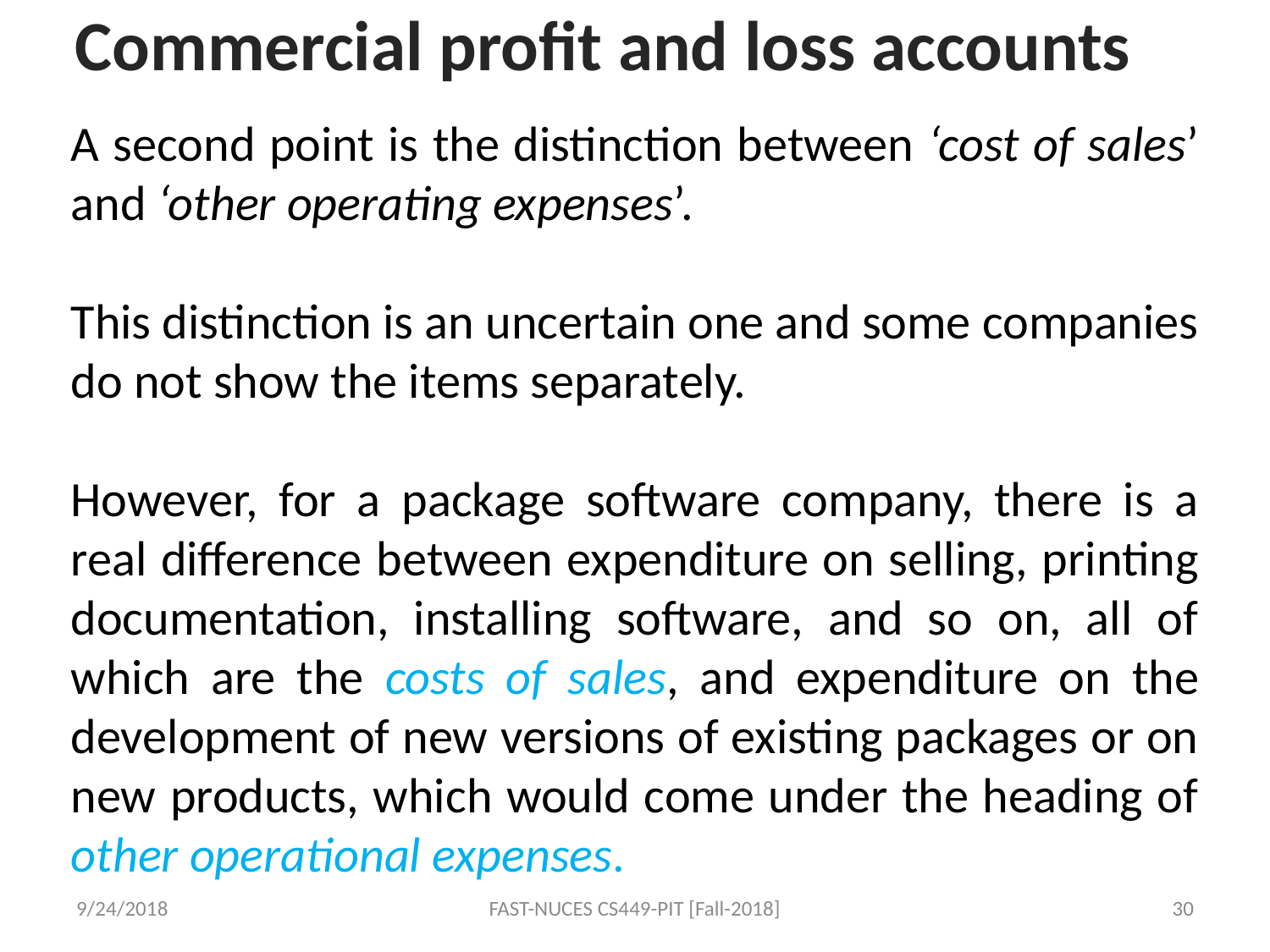

# Commercial profit and loss accounts
A second point is the distinction between ‘cost of sales’ and ‘other operating expenses’.

This distinction is an uncertain one and some companies do not show the items separately.

However, for a package software company, there is a real difference between expenditure on selling, printing documentation, installing software, and so on, all of which are the costs of sales, and expenditure on the development of new versions of existing packages or on new products, which would come under the heading of other operational expenses.
9/24/2018
FAST-NUCES CS449-PIT [Fall-2018]
30